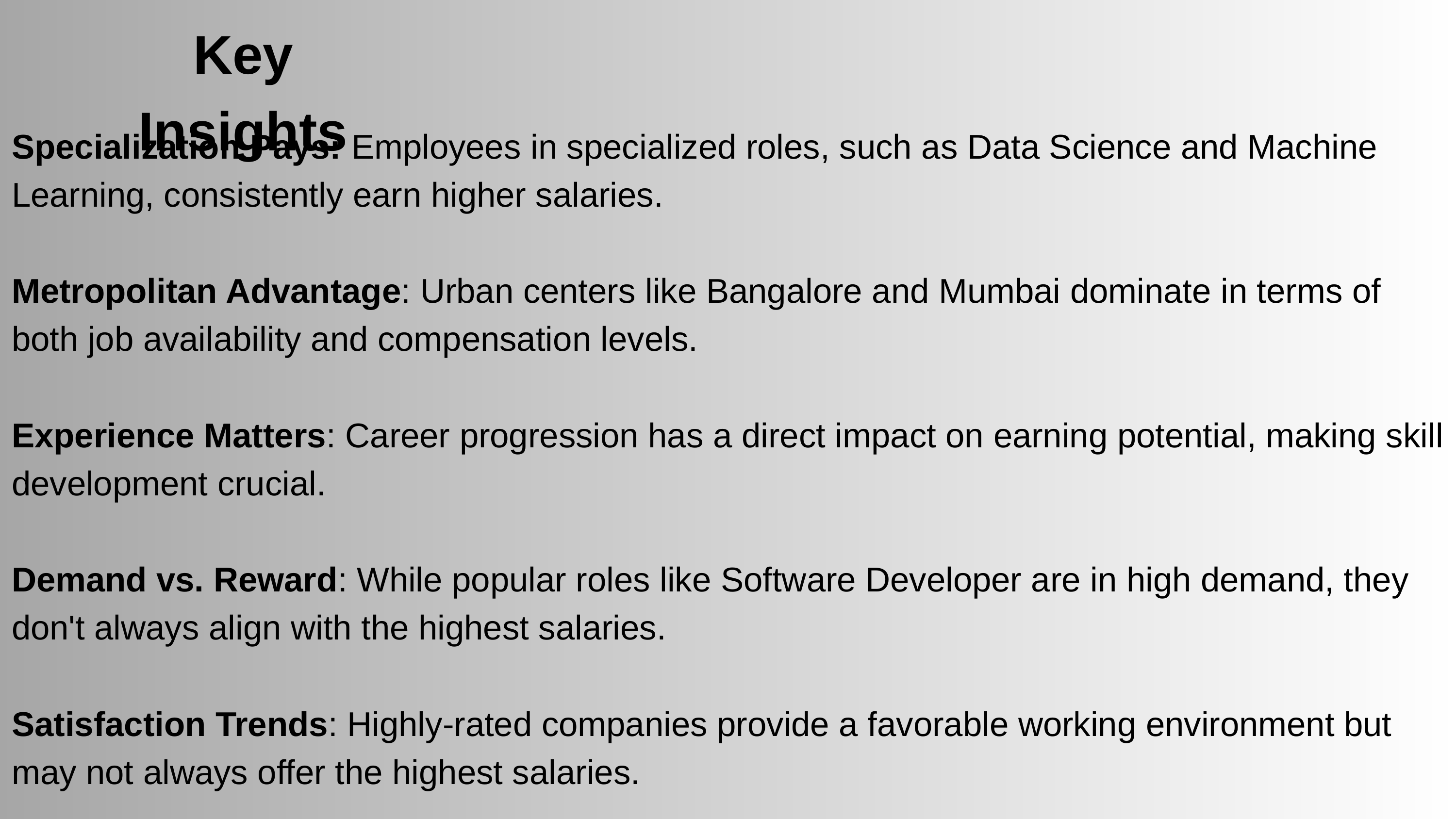

Key Insights
Specialization Pays: Employees in specialized roles, such as Data Science and Machine Learning, consistently earn higher salaries.

Metropolitan Advantage: Urban centers like Bangalore and Mumbai dominate in terms of both job availability and compensation levels.

Experience Matters: Career progression has a direct impact on earning potential, making skill development crucial.

Demand vs. Reward: While popular roles like Software Developer are in high demand, they don't always align with the highest salaries.

Satisfaction Trends: Highly-rated companies provide a favorable working environment but may not always offer the highest salaries.